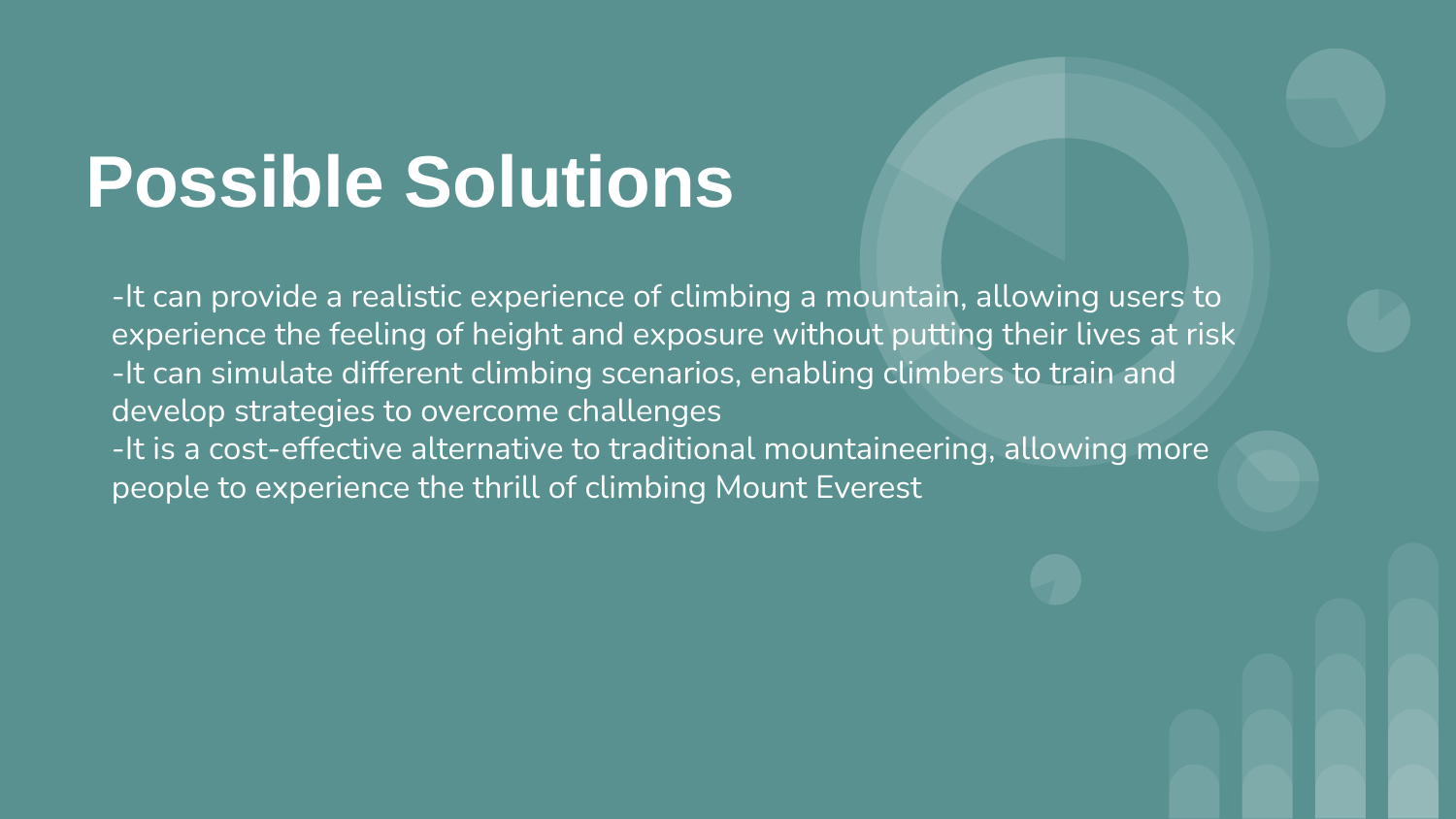

# Possible Solutions
-It can provide a realistic experience of climbing a mountain, allowing users to experience the feeling of height and exposure without putting their lives at risk
-It can simulate different climbing scenarios, enabling climbers to train and develop strategies to overcome challenges
-It is a cost-effective alternative to traditional mountaineering, allowing more people to experience the thrill of climbing Mount Everest